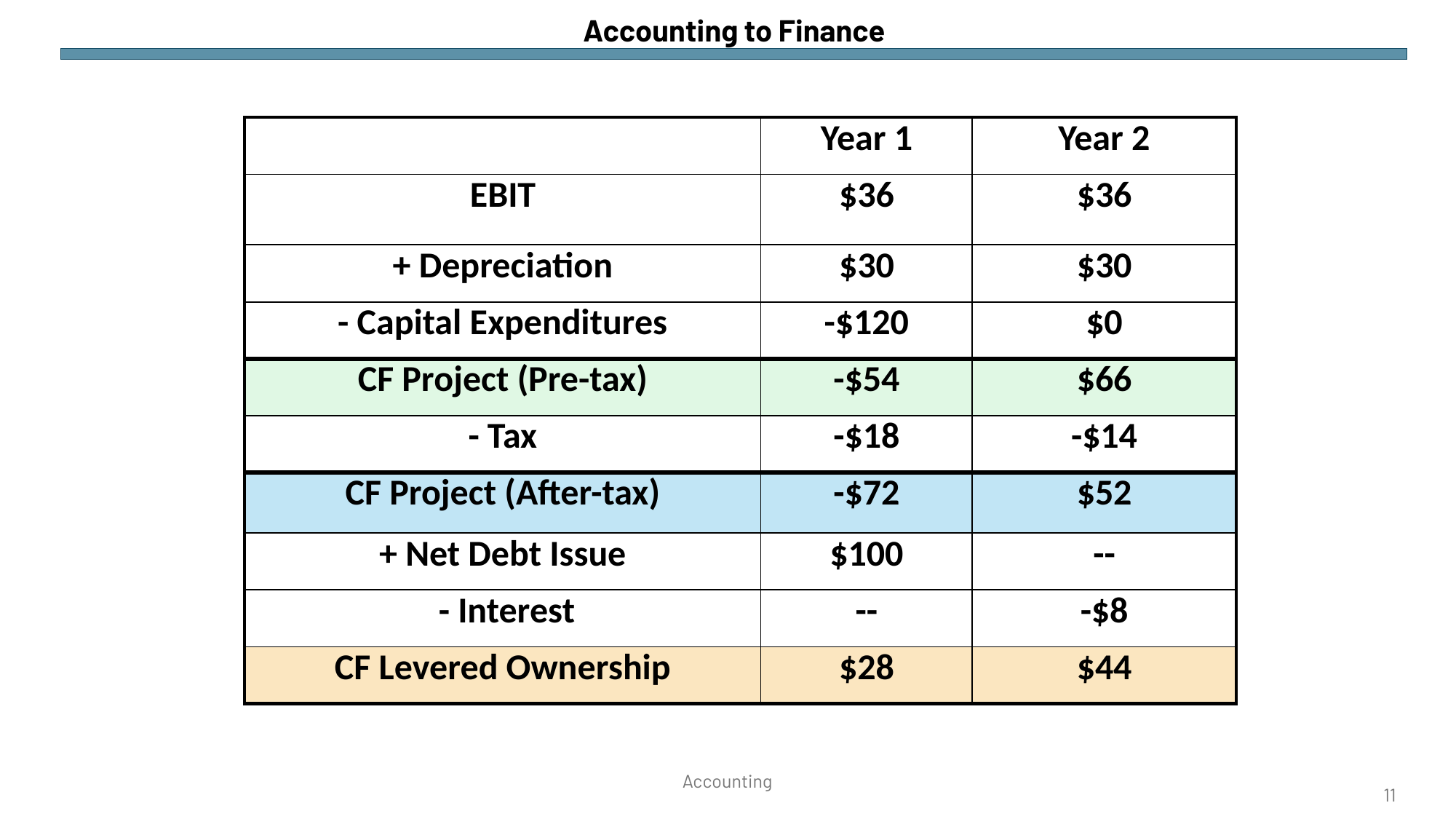

# Accounting to Finance

|  | Year 1 | Year 2 |
| --- | --- | --- |
| EBIT | $36 | $36 |
| + Depreciation | $30 | $30 |
| - Capital Expenditures | -$120 | $0 |
| CF Project (Pre-tax) | -$54 | $66 |
| - Tax | -$18 | -$14 |
| CF Project (After-tax) | -$72 | $52 |
| + Net Debt Issue | $100 | -- |
| - Interest | -- | -$8 |
| CF Levered Ownership | $28 | $44 |
Accounting
11